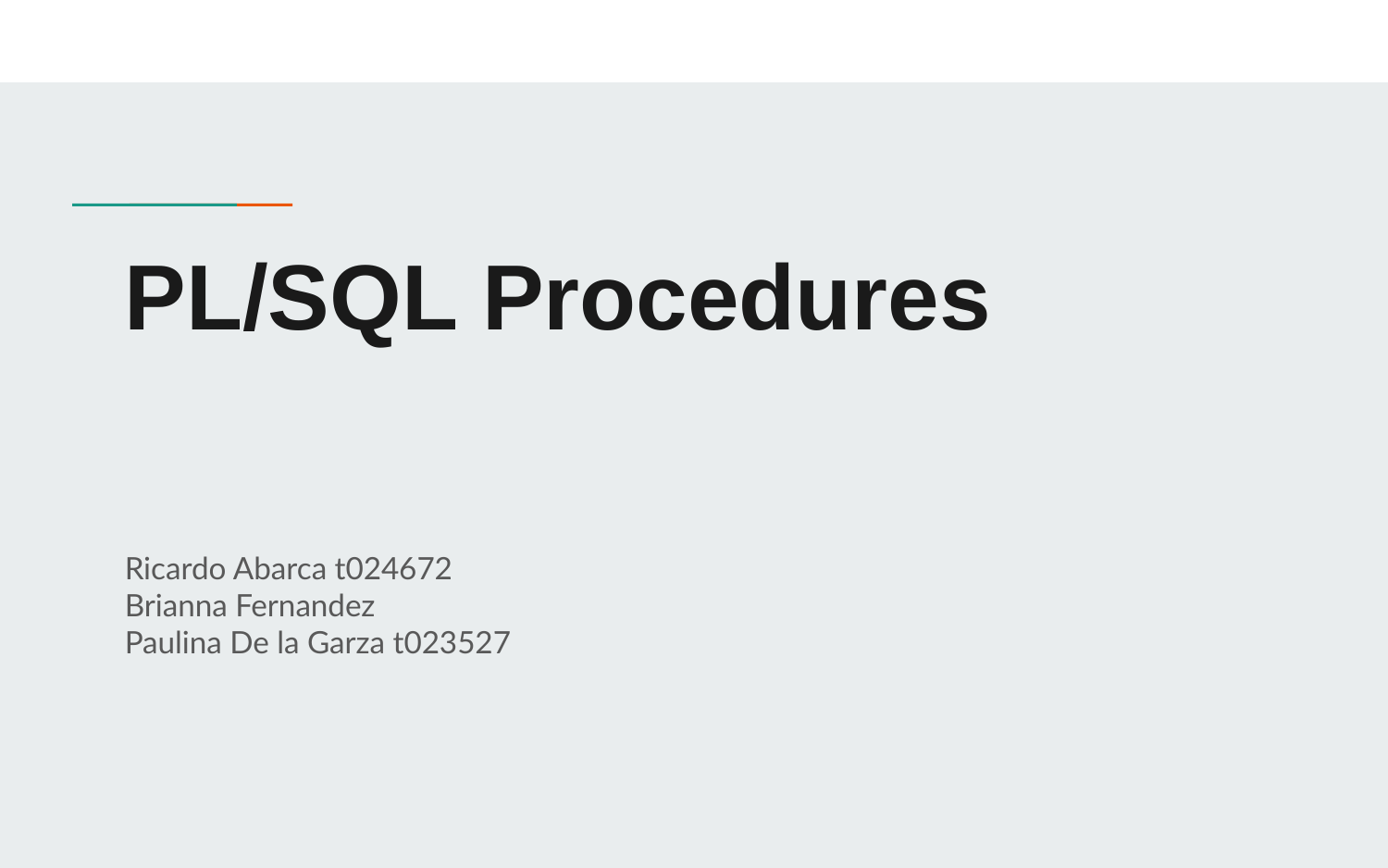

# PL/SQL Procedures
Ricardo Abarca t024672
Brianna Fernandez
Paulina De la Garza t023527